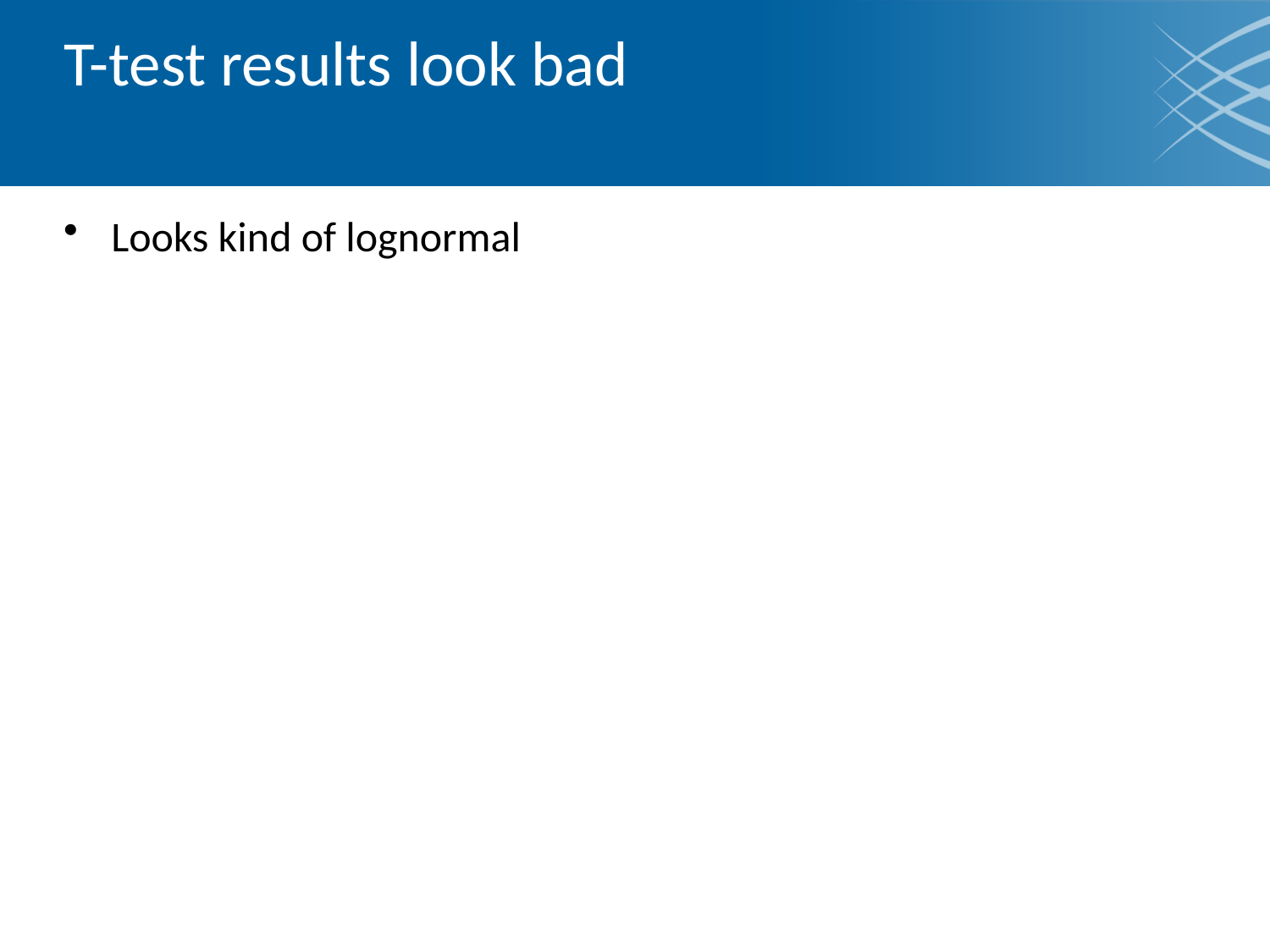

# T-test results look bad
Looks kind of lognormal